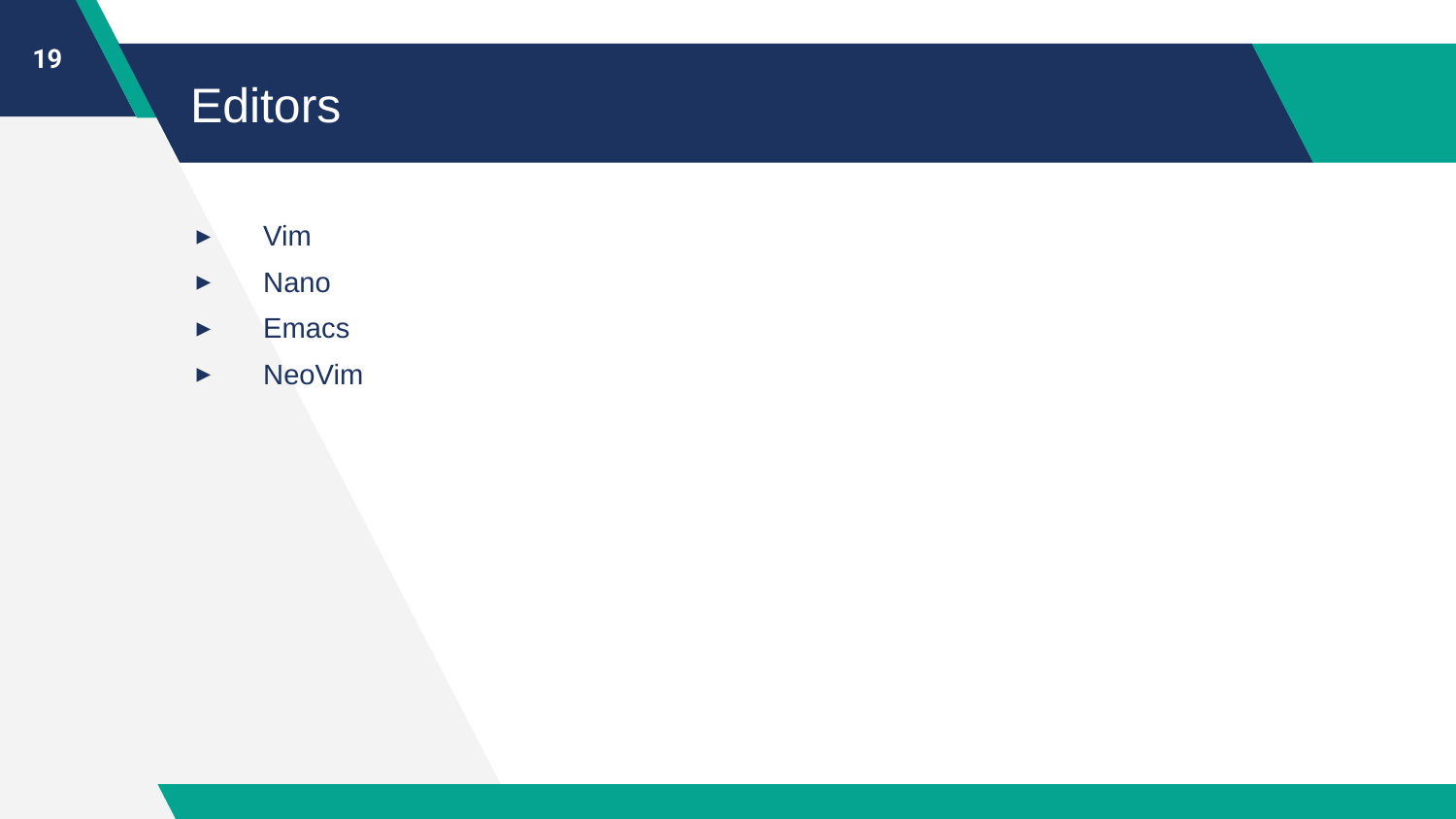

19
# Editors
Vim
Nano
Emacs
NeoVim